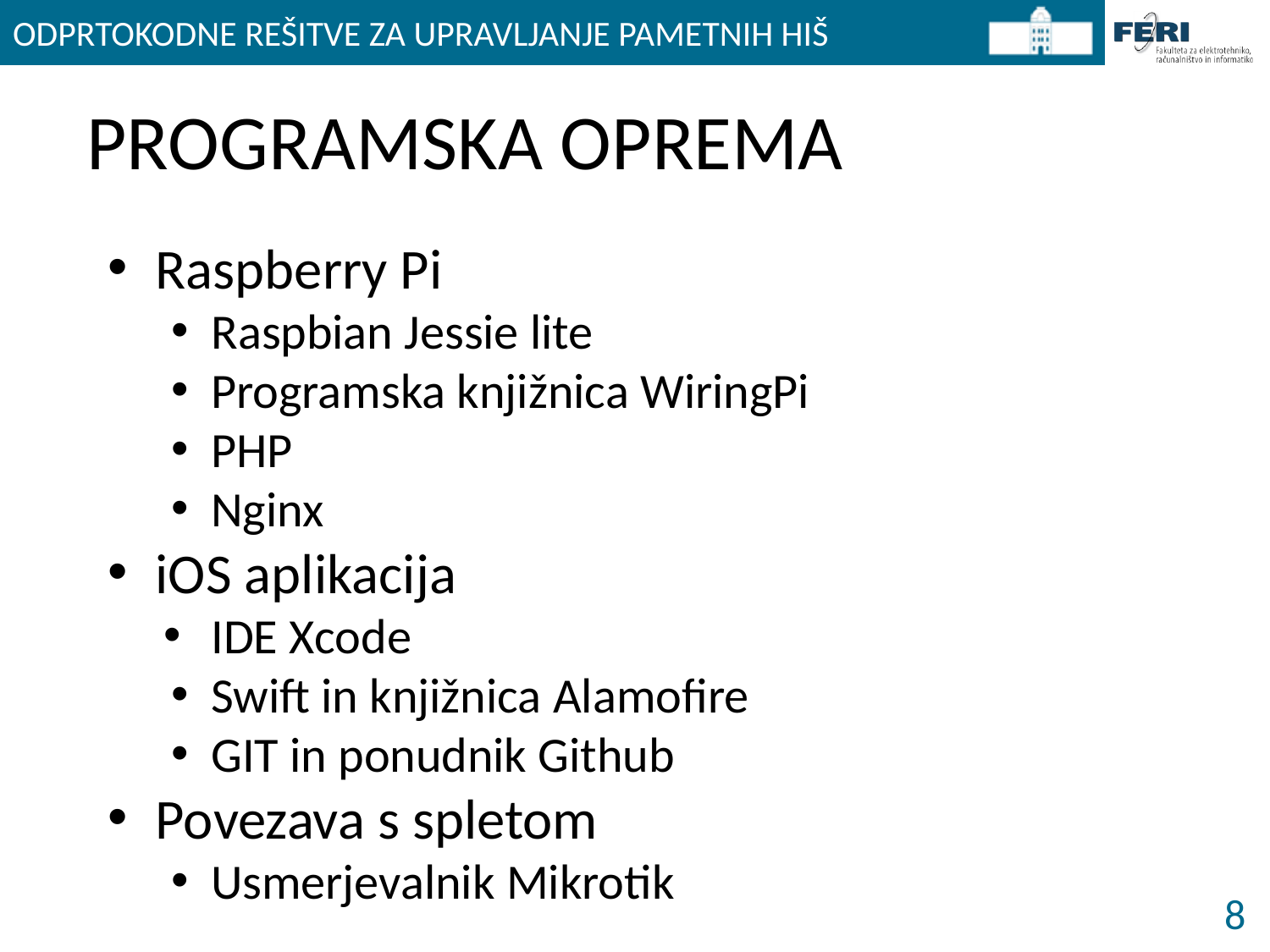

ODPRTOKODNE REŠITVE ZA UPRAVLJANJE PAMETNIH HIŠ
# PROGRAMSKA OPREMA
Raspberry Pi
Raspbian Jessie lite
Programska knjižnica WiringPi
PHP
Nginx
iOS aplikacija
IDE Xcode
Swift in knjižnica Alamofire
GIT in ponudnik Github
Povezava s spletom
Usmerjevalnik Mikrotik
8